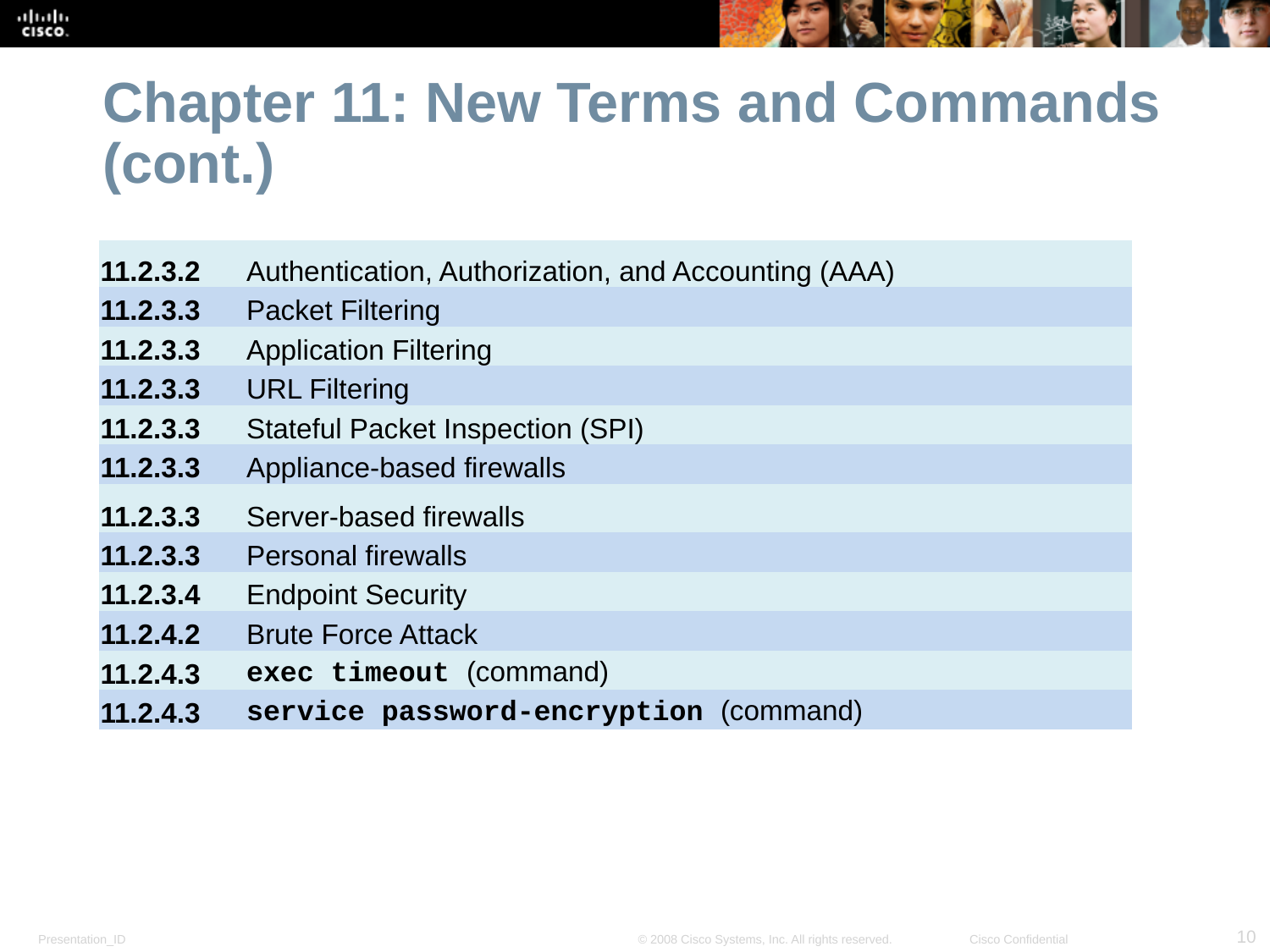

Chapter 11: New Terms and Commands (cont.)
| 11.2.3.2 | Authentication, Authorization, and Accounting (AAA) |
| --- | --- |
| 11.2.3.3 | Packet Filtering |
| 11.2.3.3 | Application Filtering |
| 11.2.3.3 | URL Filtering |
| 11.2.3.3 | Stateful Packet Inspection (SPI) |
| 11.2.3.3 | Appliance-based firewalls |
| 11.2.3.3 | Server-based firewalls |
| 11.2.3.3 | Personal firewalls |
| 11.2.3.4 | Endpoint Security |
| 11.2.4.2 | Brute Force Attack |
| 11.2.4.3 | exec timeout (command) |
| 11.2.4.3 | service password-encryption (command) |